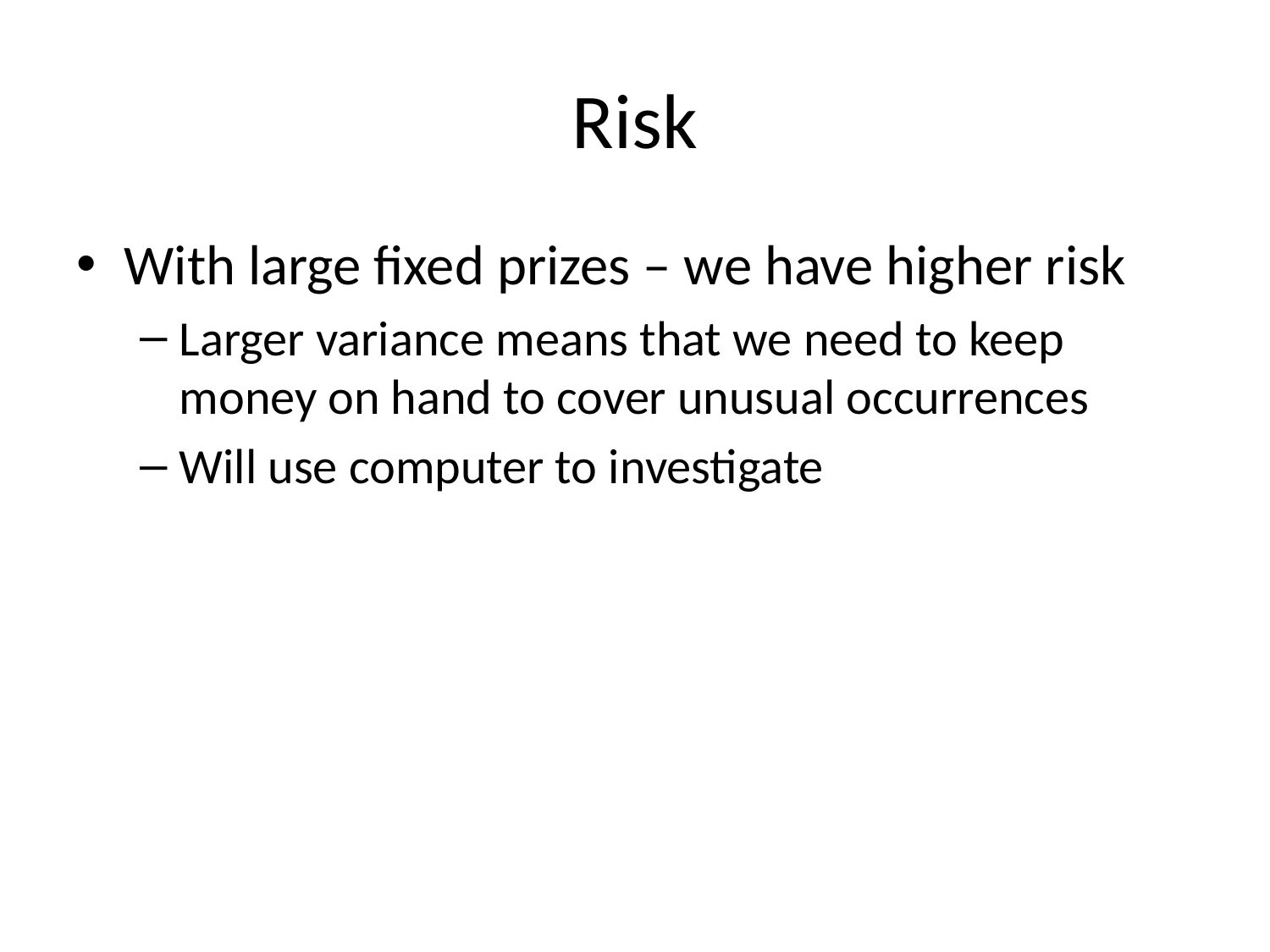

# Risk
With large fixed prizes – we have higher risk
Larger variance means that we need to keep money on hand to cover unusual occurrences
Will use computer to investigate